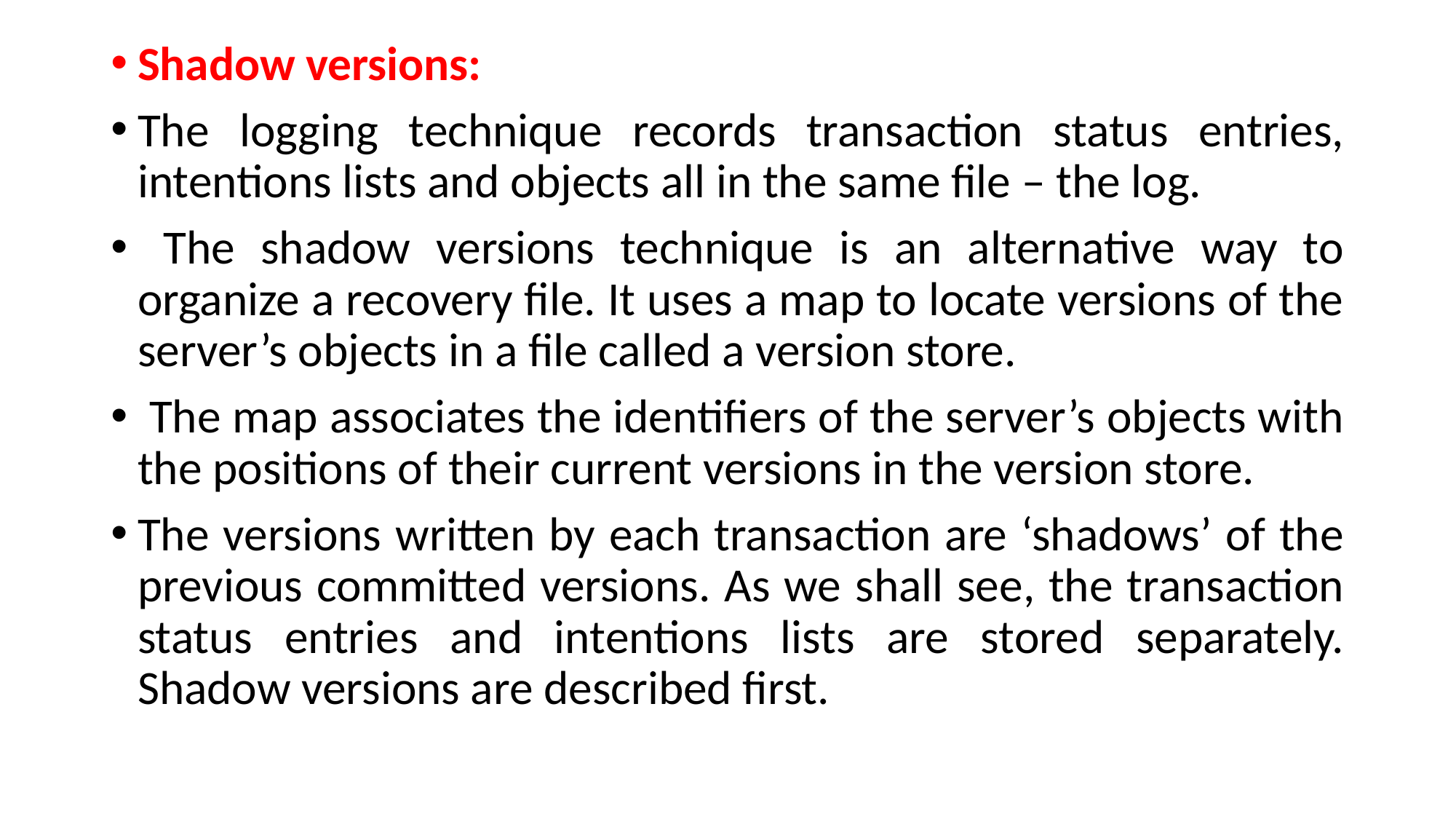

Shadow versions:
The logging technique records transaction status entries, intentions lists and objects all in the same file – the log.
 The shadow versions technique is an alternative way to organize a recovery file. It uses a map to locate versions of the server’s objects in a file called a version store.
 The map associates the identifiers of the server’s objects with the positions of their current versions in the version store.
The versions written by each transaction are ‘shadows’ of the previous committed versions. As we shall see, the transaction status entries and intentions lists are stored separately. Shadow versions are described first.